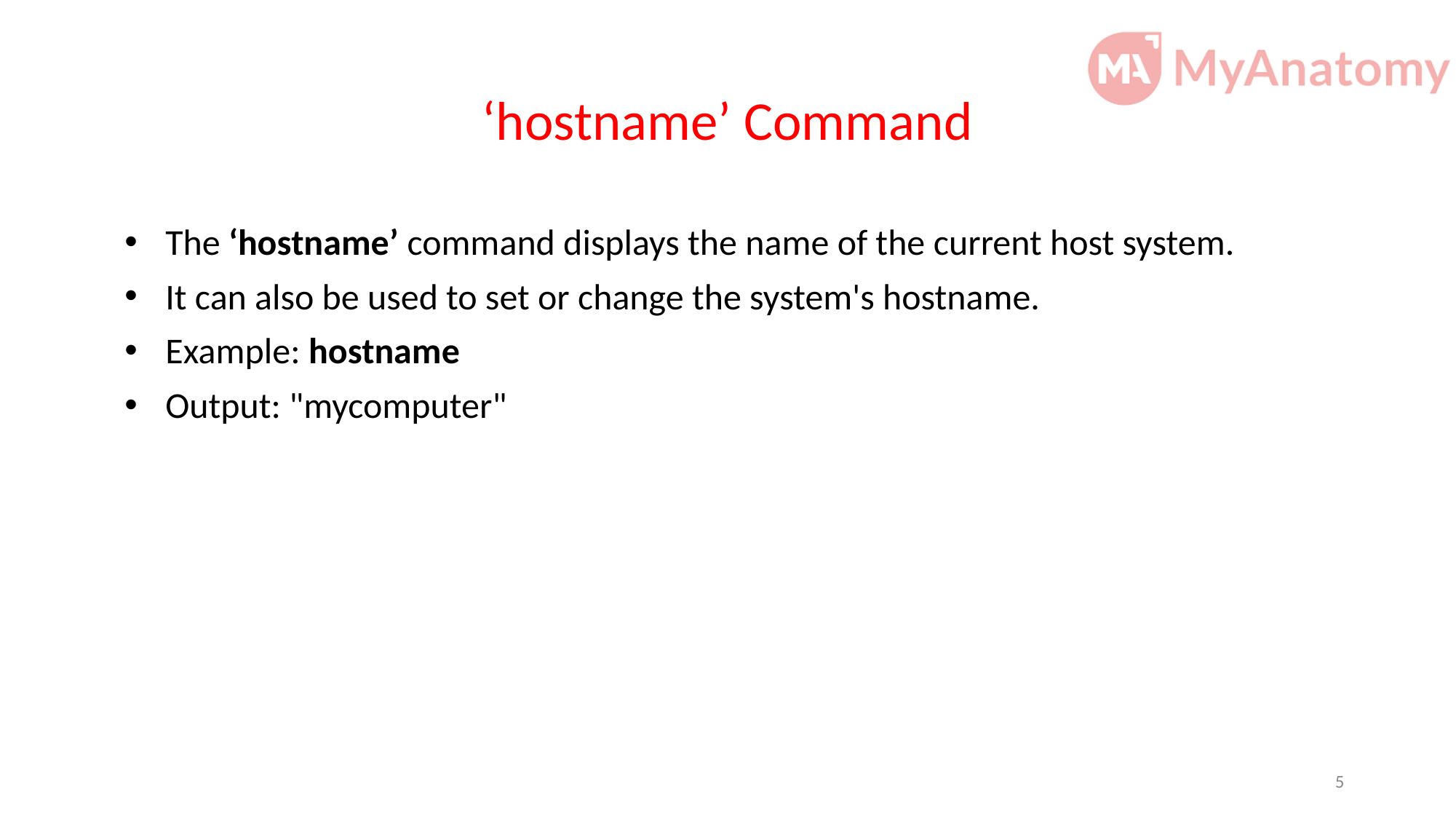

# ‘hostname’ Command
The ‘hostname’ command displays the name of the current host system.
It can also be used to set or change the system's hostname.
Example: hostname
Output: "mycomputer"
5